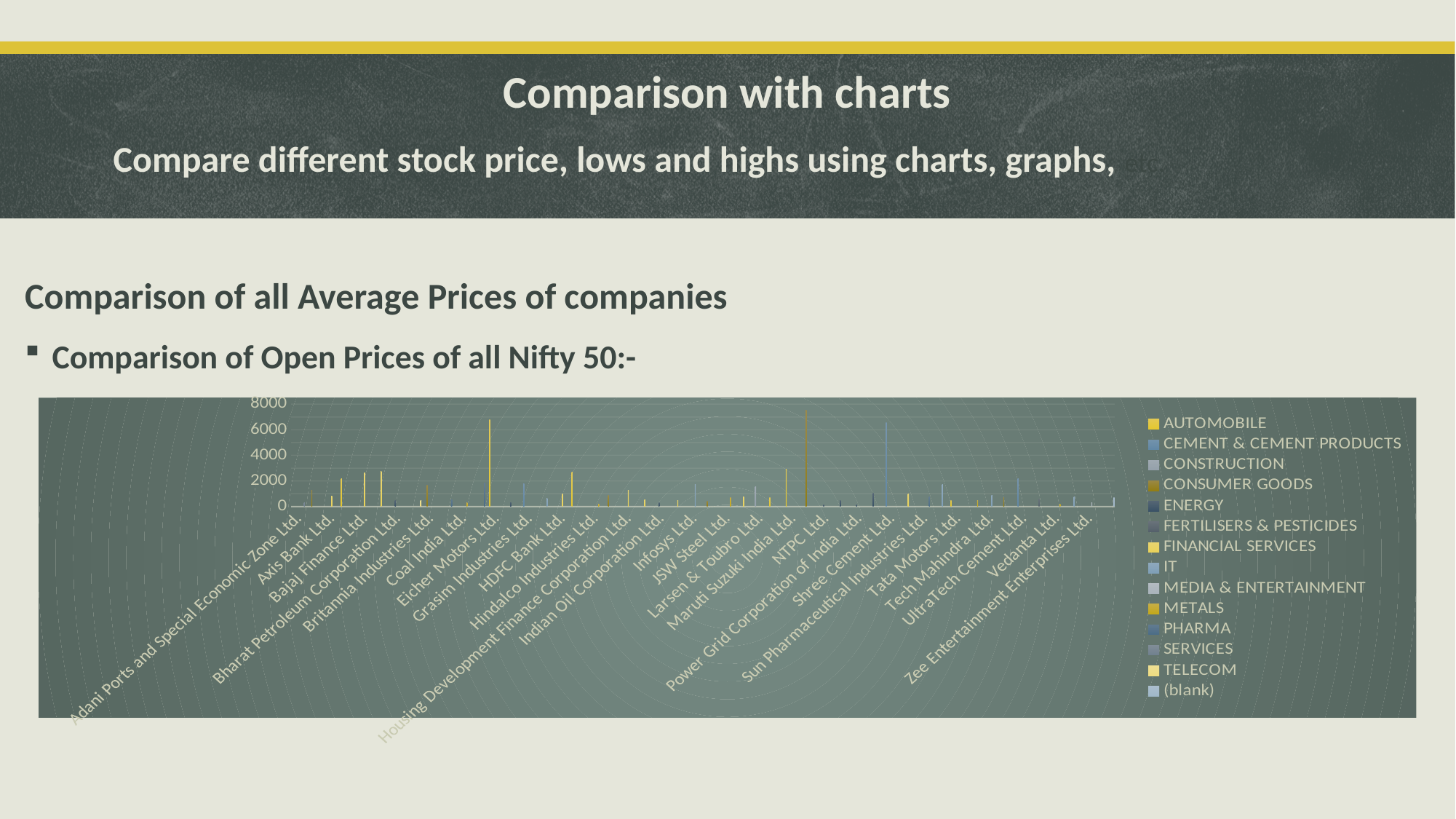

# Comparison with charts
Compare different stock price, lows and highs using charts, graphs, etc.
Comparison of all Average Prices of companies
Comparison of Open Prices of all Nifty 50:-

### Chart

| Category | AUTOMOBILE | CEMENT & CEMENT PRODUCTS | CONSTRUCTION | CONSUMER GOODS | ENERGY | FERTILISERS & PESTICIDES | FINANCIAL SERVICES | IT | MEDIA & ENTERTAINMENT | METALS | PHARMA | SERVICES | TELECOM | (blank) |
|---|---|---|---|---|---|---|---|---|---|---|---|---|---|---|
| Adani Ports and Special Economic Zone Ltd. | None | None | None | None | None | None | None | None | None | None | None | 294.42070465419744 | None | None |
| Asian Paints Ltd. | None | None | None | 1247.6839521296645 | None | None | None | None | None | None | None | None | None | None |
| Axis Bank Ltd. | None | None | None | None | None | None | 824.7030200353564 | None | None | None | None | None | None | None |
| Bajaj Auto Ltd. | 2191.5378825733915 | None | None | None | None | None | None | None | None | None | None | None | None | None |
| Bajaj Finance Ltd. | None | None | None | None | None | None | 2627.932945884146 | None | None | None | None | None | None | None |
| Bajaj Finserv Ltd. | None | None | None | None | None | None | 2760.382380506092 | None | None | None | None | None | None | None |
| Bharat Petroleum Corporation Ltd. | None | None | None | None | 445.0142197512251 | None | None | None | None | None | None | None | None | None |
| Bharti Airtel Ltd. | None | None | None | None | None | None | None | None | None | None | None | None | 446.84666214382634 | None |
| Britannia Industries Ltd. | None | None | None | 1690.173053722903 | None | None | None | None | None | None | None | None | None | None |
| Cipla Ltd. | None | None | None | None | None | None | None | None | None | None | 541.4577553712778 | None | None | None |
| Coal India Ltd. | None | None | None | None | None | None | None | None | None | 288.2340069284065 | None | None | None | None |
| Dr. Reddy's Laboratories Ltd. | None | None | None | None | None | None | None | None | None | None | 1830.0998209574068 | None | None | None |
| Eicher Motors Ltd. | 6761.015704584041 | None | None | None | None | None | None | None | None | None | None | None | None | None |
| GAIL (India) Ltd. | None | None | None | None | 292.5550150451354 | None | None | None | None | None | None | None | None | None |
| Grasim Industries Ltd. | None | 1753.665689785149 | None | None | None | None | None | None | None | None | None | None | None | None |
| HCL Technologies Ltd. | None | None | None | None | None | None | None | 643.0188867924528 | None | None | None | None | None | None |
| HDFC Bank Ltd. | None | None | None | None | None | None | 1007.4727666792311 | None | None | None | None | None | None | None |
| Hero MotoCorp Ltd. | 2668.1950166112956 | None | None | None | None | None | None | None | None | None | None | None | None | None |
| Hindalco Industries Ltd. | None | None | None | None | None | None | None | None | None | 159.3544286979628 | None | None | None | None |
| Hindustan Unilever Ltd. | None | None | None | 868.649326106065 | None | None | None | None | None | None | None | None | None | None |
| Housing Development Finance Corporation Ltd. | None | None | None | None | None | None | 1284.393073878628 | None | None | None | None | None | None | None |
| ICICI Bank Ltd. | None | None | None | None | None | None | 551.5585375047117 | None | None | None | None | None | None | None |
| Indian Oil Corporation Ltd. | None | None | None | None | 319.2169525065963 | None | None | None | None | None | None | None | None | None |
| IndusInd Bank Ltd. | None | None | None | None | None | None | 494.8566599799399 | None | None | None | None | None | None | None |
| Infosys Ltd. | None | None | None | None | None | None | None | 1708.2893267651887 | None | None | None | None | None | None |
| ITC Ltd. | None | None | None | 420.63151149641914 | None | None | None | None | None | None | None | None | None | None |
| JSW Steel Ltd. | None | None | None | None | None | None | None | None | None | 672.5198527512271 | None | None | None | None |
| Kotak Mahindra Bank Ltd. | None | None | None | None | None | None | 761.1981151014945 | None | None | None | None | None | None | None |
| Larsen & Toubro Ltd. | None | None | 1536.559285372849 | None | None | None | None | None | None | None | None | None | None | None |
| Mahindra & Mahindra Ltd. | 687.5602525442895 | None | None | None | None | None | None | None | None | None | None | None | None | None |
| Maruti Suzuki India Ltd. | 2927.873074316693 | None | None | None | None | None | None | None | None | None | None | None | None | None |
| Nestle India Ltd. | None | None | None | 7518.226960085532 | None | None | None | None | None | None | None | None | None | None |
| NTPC Ltd. | None | None | None | None | 151.19455724070448 | None | None | None | None | None | None | None | None | None |
| Oil & Natural Gas Corporation Ltd. | None | None | None | None | 491.91483226535996 | None | None | None | None | None | None | None | None | None |
| Power Grid Corporation of India Ltd. | None | None | None | None | 141.49724620422745 | None | None | None | None | None | None | None | None | None |
| Reliance Industries Ltd. | None | None | None | None | 1012.6023746701848 | None | None | None | None | None | None | None | None | None |
| Shree Cement Ltd. | None | 6568.513630892678 | None | None | None | None | None | None | None | None | None | None | None | None |
| State Bank of India | None | None | None | None | None | None | 967.1821145872597 | None | None | None | None | None | None | None |
| Sun Pharmaceutical Industries Ltd. | None | None | None | None | None | None | None | None | None | None | 748.0918865435356 | None | None | None |
| Tata Consultancy Services Ltd. | None | None | None | None | None | None | None | 1695.5940806958204 | None | None | None | None | None | None |
| Tata Motors Ltd. | 471.34101462735083 | None | None | None | None | None | None | None | None | None | None | None | None | None |
| Tata Steel Ltd. | None | None | None | None | None | None | None | None | None | 477.353219942872 | None | None | None | None |
| Tech Mahindra Ltd. | None | None | None | None | None | None | None | 884.39969738652 | None | None | None | None | None | None |
| Titan Company Ltd. | None | None | None | 709.9899264983038 | None | None | None | None | None | None | None | None | None | None |
| UltraTech Cement Ltd. | None | 2152.6176328502415 | None | None | None | None | None | None | None | None | None | None | None | None |
| UPL Ltd. | None | None | None | None | None | 561.3482777179763 | None | None | None | None | None | None | None | None |
| Vedanta Ltd. | None | None | None | None | None | None | None | None | None | 183.5759109311741 | None | None | None | None |
| Wipro Ltd. | None | None | None | None | None | None | None | 756.7999811534113 | None | None | None | None | None | None |
| Zee Entertainment Enterprises Ltd. | None | None | None | None | None | None | None | None | 297.92801994301993 | None | None | None | None | None |
| (blank) | None | None | None | None | None | None | None | None | None | None | None | None | None | 702.3714047984785 |